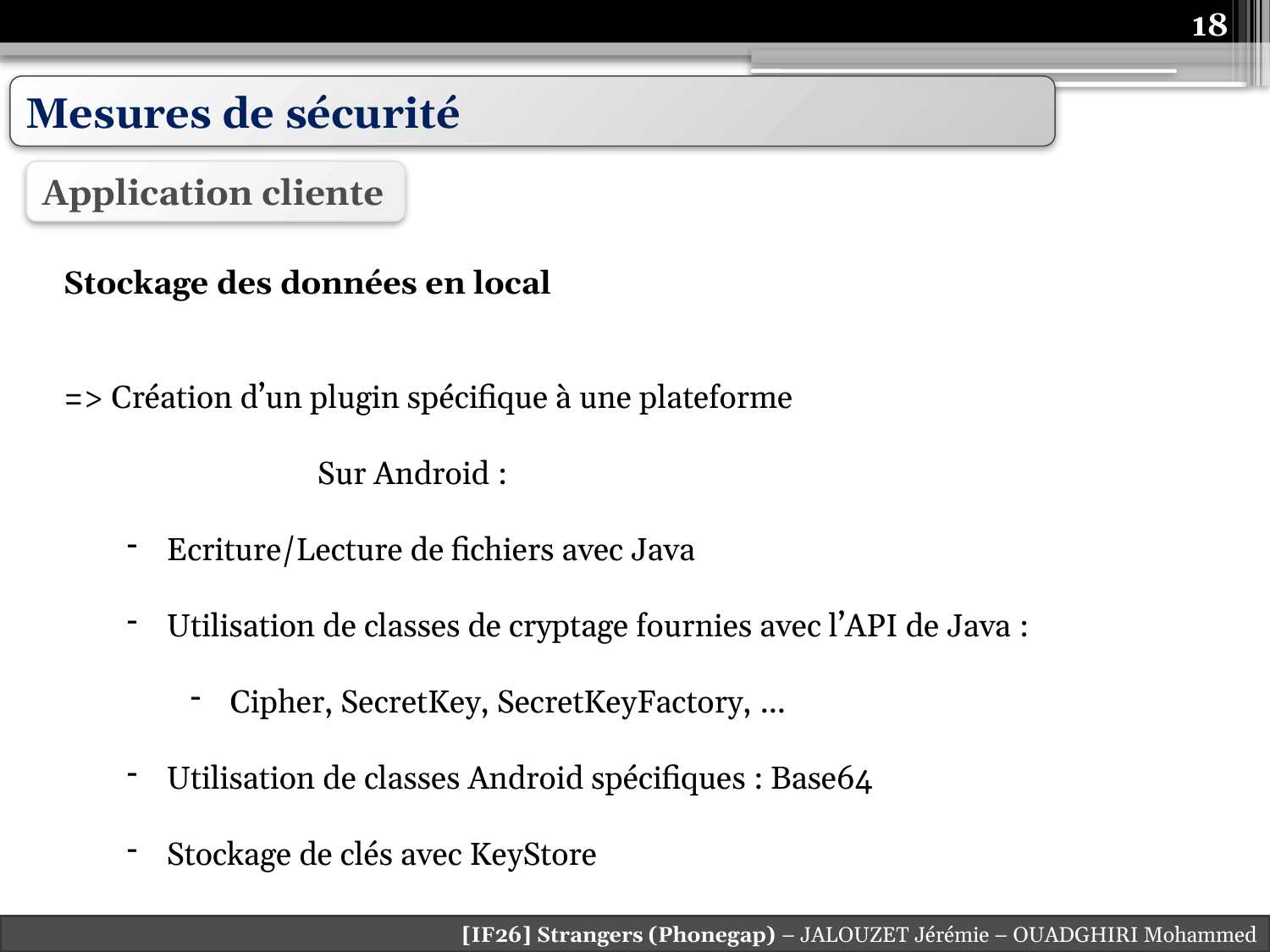

18
Mesures de sécurité
Application cliente
Stockage des données en local

=> Création d’un plugin spécifique à une plateforme
		Sur Android :
Ecriture/Lecture de fichiers avec Java
Utilisation de classes de cryptage fournies avec l’API de Java :
Cipher, SecretKey, SecretKeyFactory, …
Utilisation de classes Android spécifiques : Base64
Stockage de clés avec KeyStore

[IF26] Strangers (Phonegap) – JALOUZET Jérémie – OUADGHIRI Mohammed